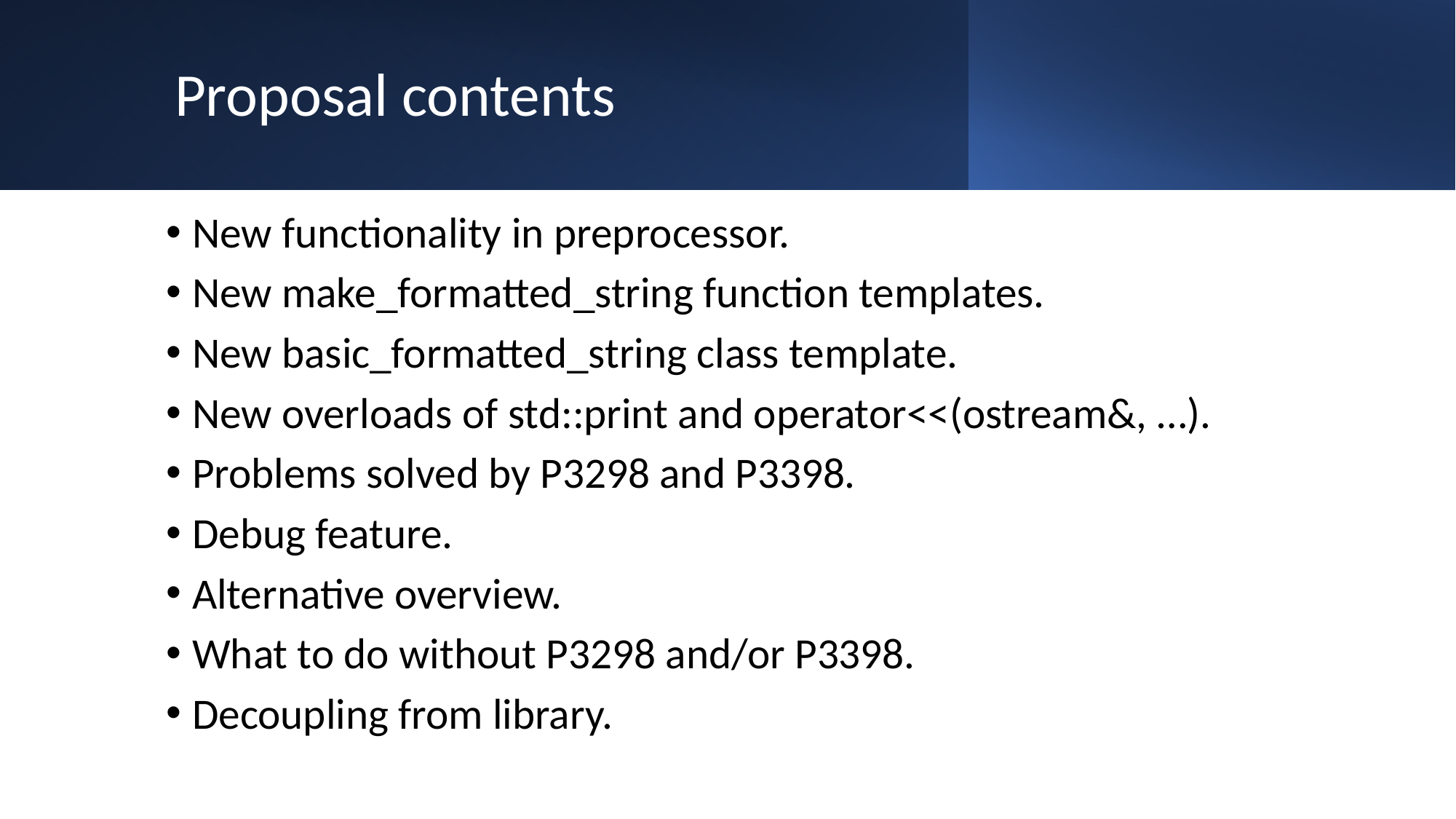

# Proposal contents
New functionality in preprocessor.
New make_formatted_string function templates.
New basic_formatted_string class template.
New overloads of std::print and operator<<(ostream&, …).
Problems solved by P3298 and P3398.
Debug feature.
Alternative overview.
What to do without P3298 and/or P3398.
Decoupling from library.